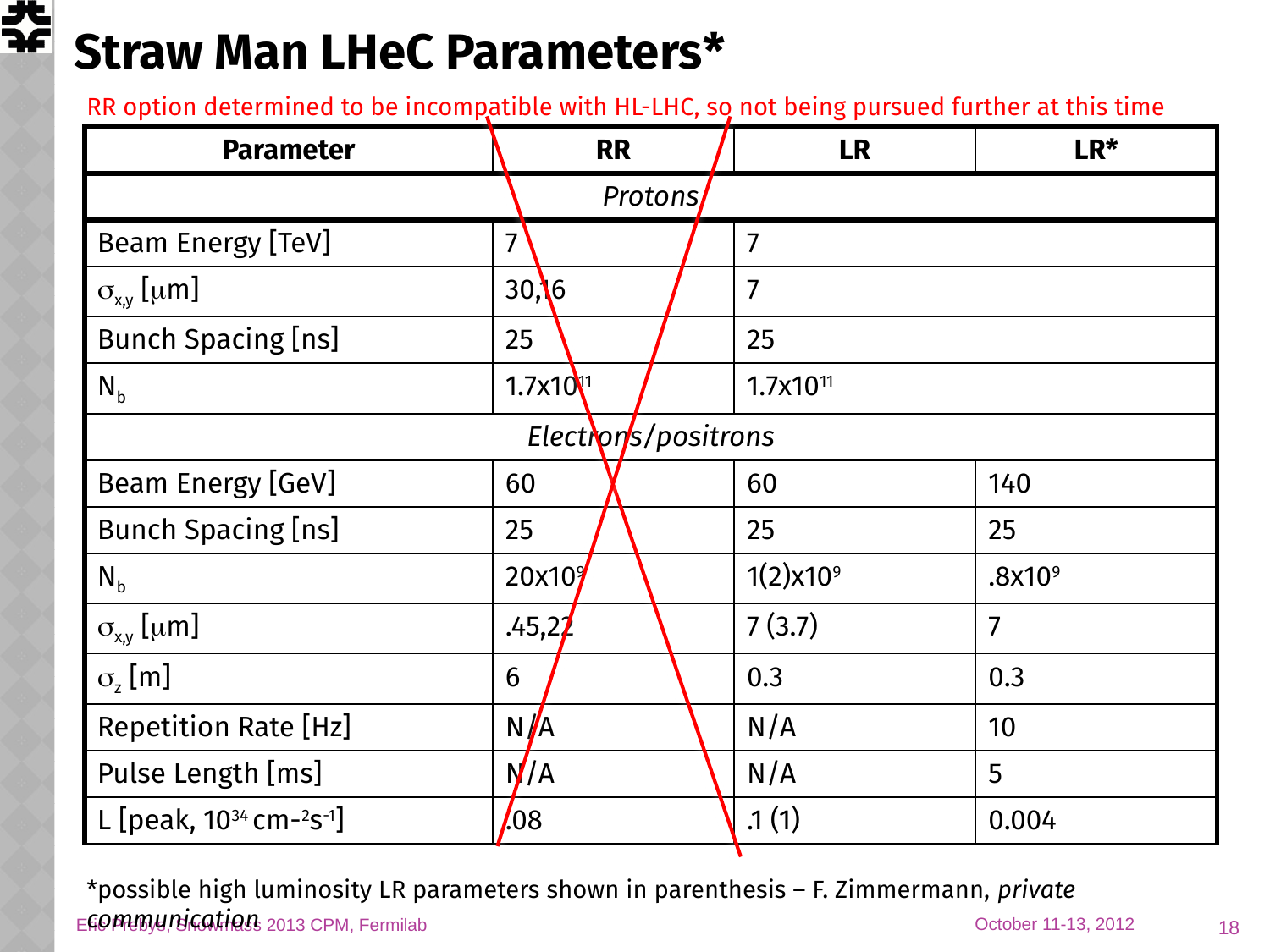

# Straw Man LHeC Parameters*
RR option determined to be incompatible with HL-LHC, so not being pursued further at this time
| Parameter | RR | LR | LR\* |
| --- | --- | --- | --- |
| Protons |  |  |  |
| Beam Energy [TeV] | 7 | 7 |  |
| σx,y [μm] | 30,16 | 7 |  |
| Bunch Spacing [ns] | 25 | 25 |  |
| Nb | 1.7x1011 | 1.7x1011 |  |
| Electrons/positrons |  |  |  |
| Beam Energy [GeV] | 60 | 60 | 140 |
| Bunch Spacing [ns] | 25 | 25 | 25 |
| Nb | 20x109 | 1(2)x109 | .8x109 |
| σx,y [μm] | .45,22 | 7 (3.7) | 7 |
| σz [m] | 6 | 0.3 | 0.3 |
| Repetition Rate [Hz] | N/A | N/A | 10 |
| Pulse Length [ms] | N/A | N/A | 5 |
| L [peak, 1034 cm-2s-1] | .08 | .1 (1) | 0.004 |
*possible high luminosity LR parameters shown in parenthesis – F. Zimmermann, private communication
18
Eric Prebys, Snowmass 2013 CPM, Fermilab
October 11-13, 2012